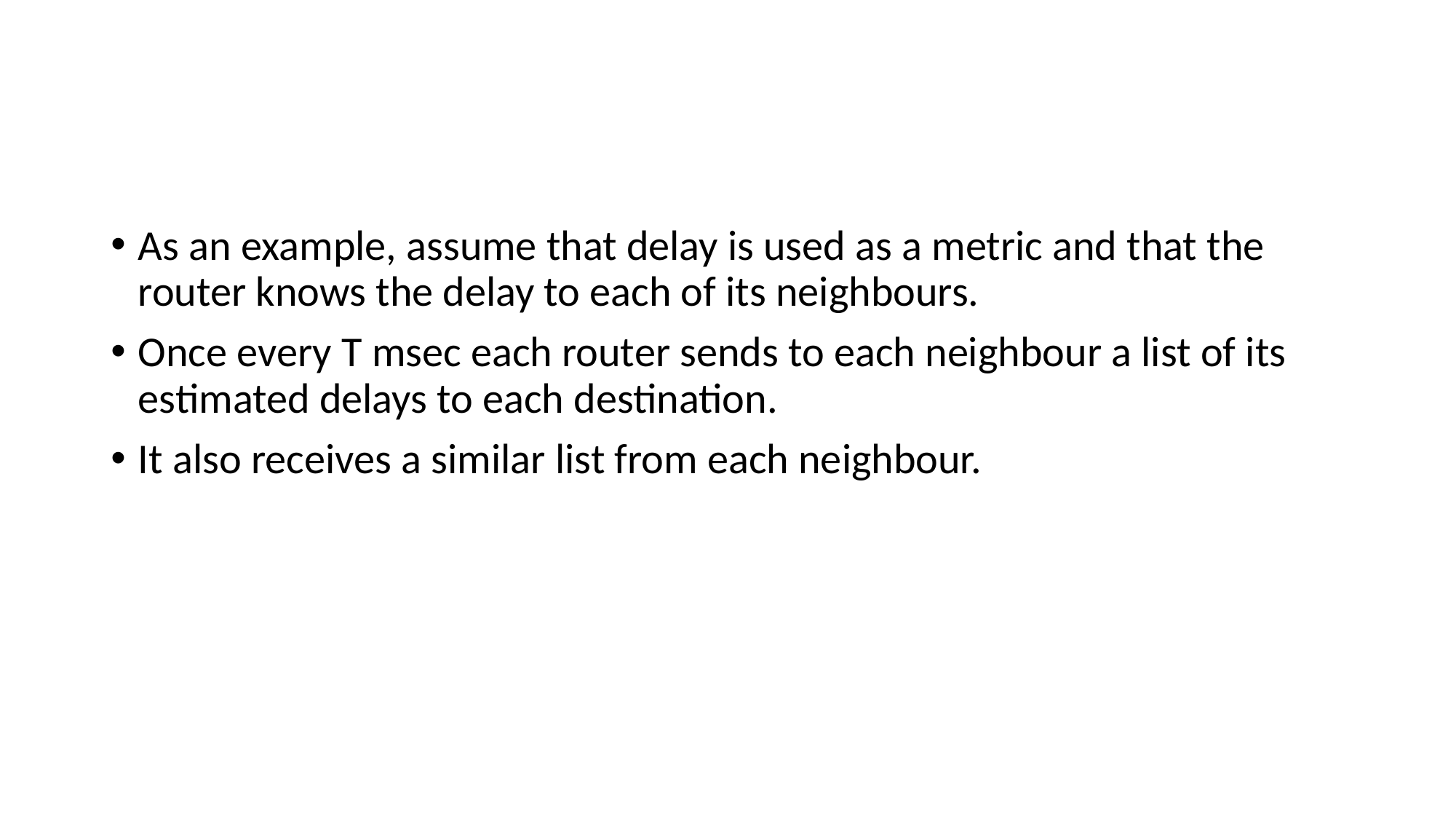

#
As an example, assume that delay is used as a metric and that the router knows the delay to each of its neighbours.
Once every T msec each router sends to each neighbour a list of its estimated delays to each destination.
It also receives a similar list from each neighbour.